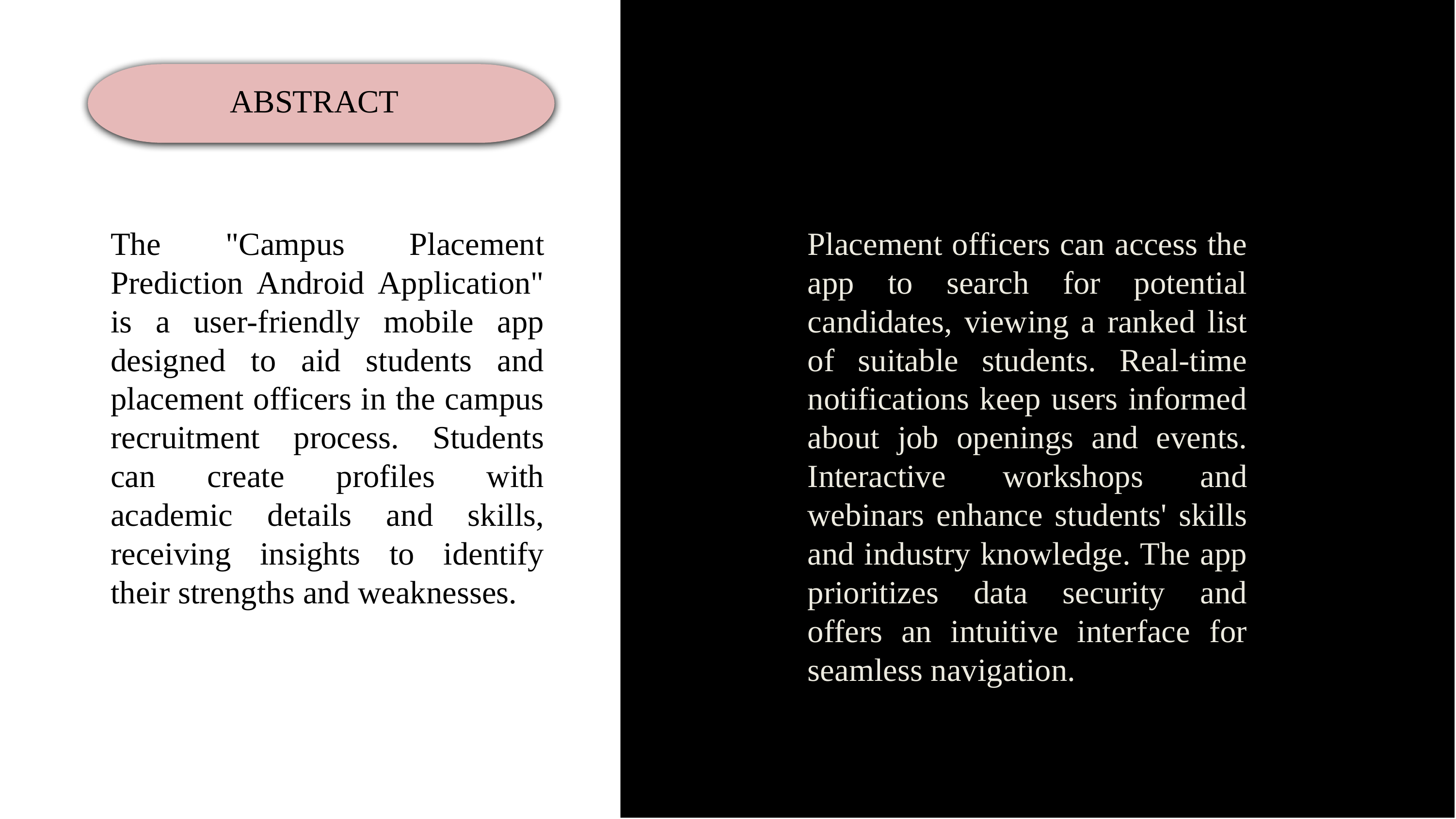

ABSTRACT
The "Campus Placement Prediction Android Application" is a user-friendly mobile app designed to aid students and placement officers in the campus recruitment process. Students can create profiles with academic details and skills, receiving insights to identify their strengths and weaknesses.
Placement officers can access the app to search for potential candidates, viewing a ranked list of suitable students. Real-time notifications keep users informed about job openings and events. Interactive workshops and webinars enhance students' skills and industry knowledge. The app prioritizes data security and offers an intuitive interface for seamless navigation.